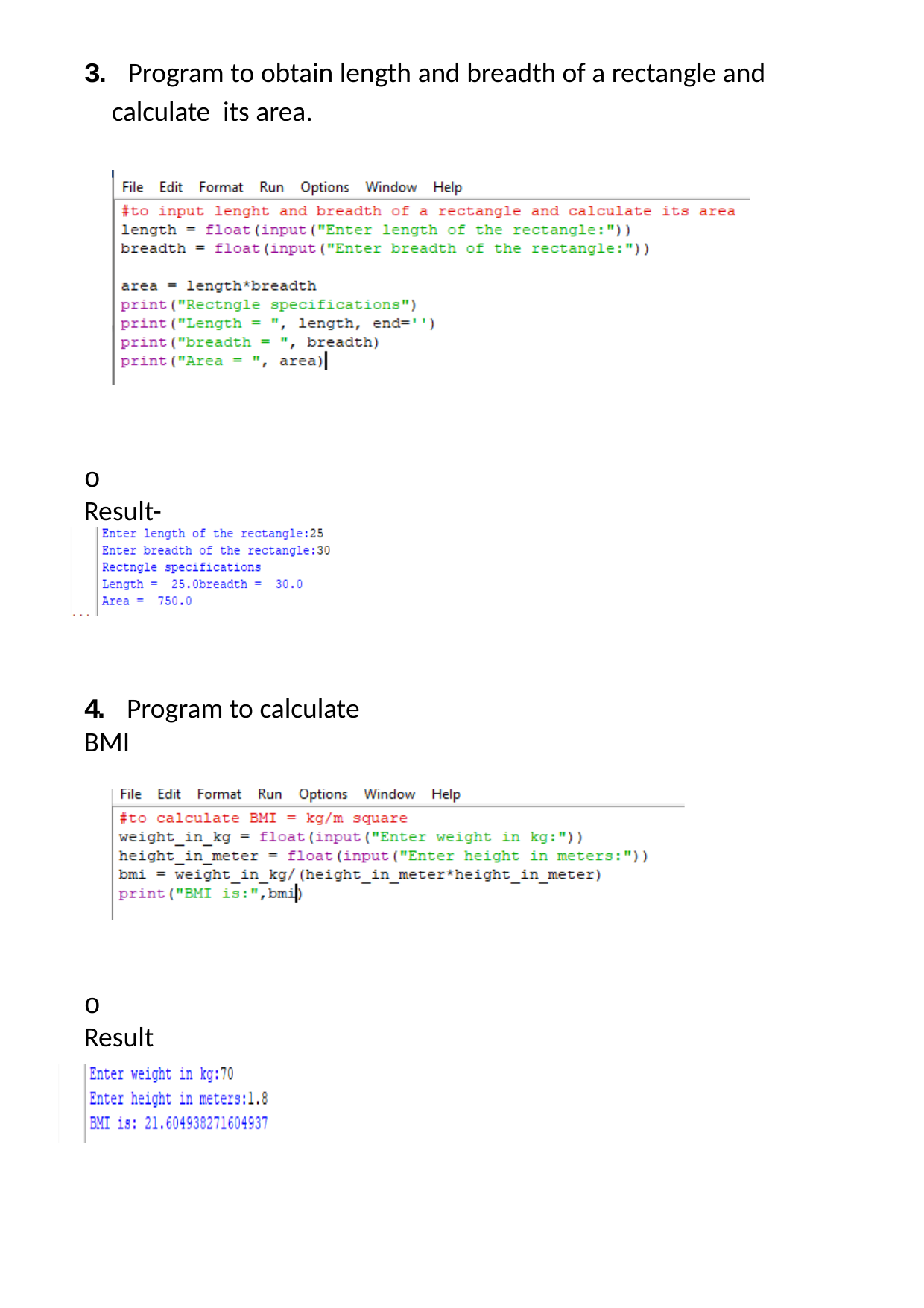

3. Program to obtain length and breadth of a rectangle and calculate  its area.

o Result-

4. Program to calculate BMI

o Result